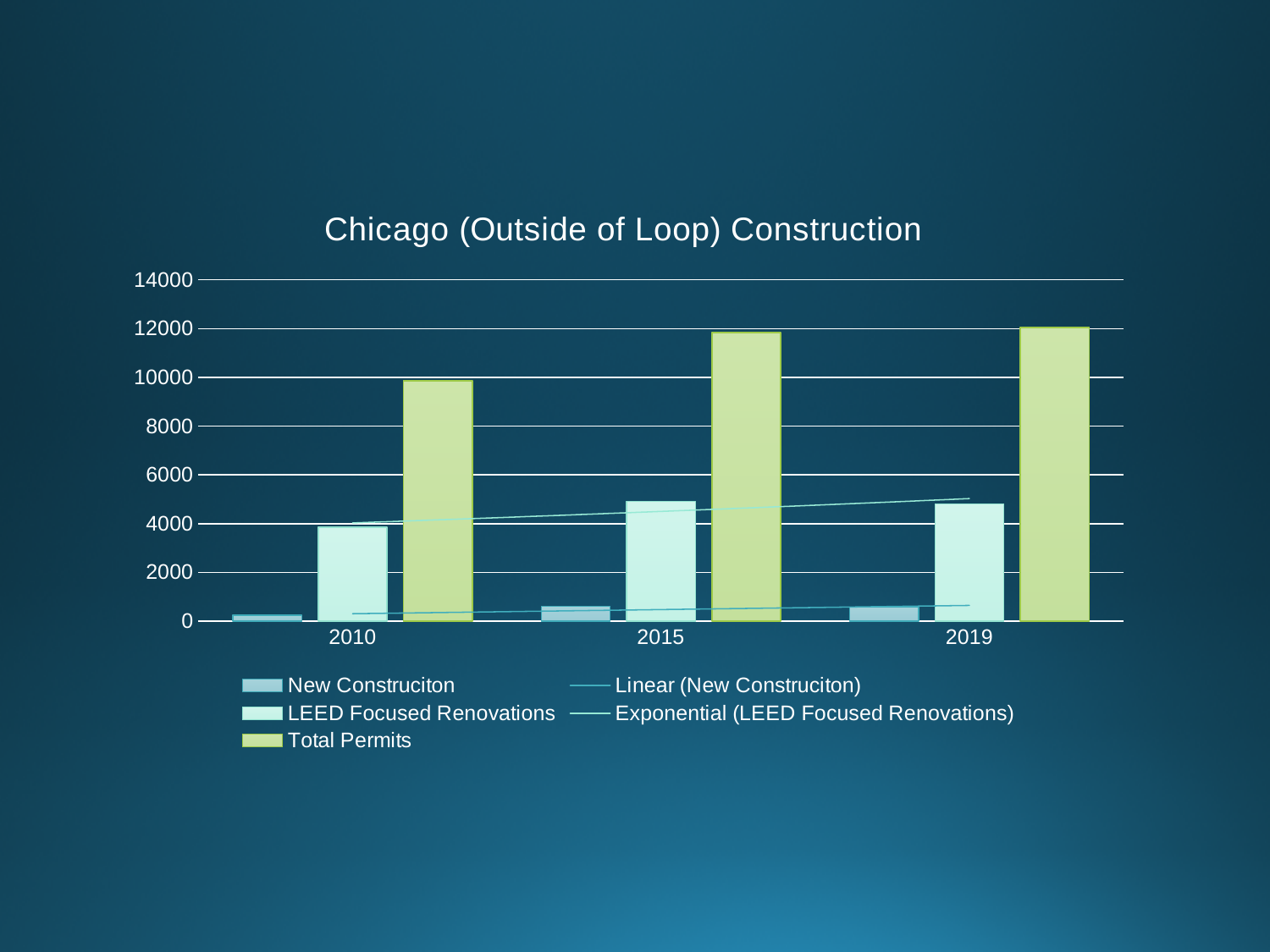

### Chart: Chicago (Outside of Loop) Construction

| Category | New Construciton | LEED Focused Renovations | Total Permits |
|---|---|---|---|
| 2010 | 240.0 | 3855.0 | 9867.0 |
| 2015 | 604.0 | 4916.0 | 11838.0 |
| 2019 | 581.0 | 4809.0 | 12054.0 |